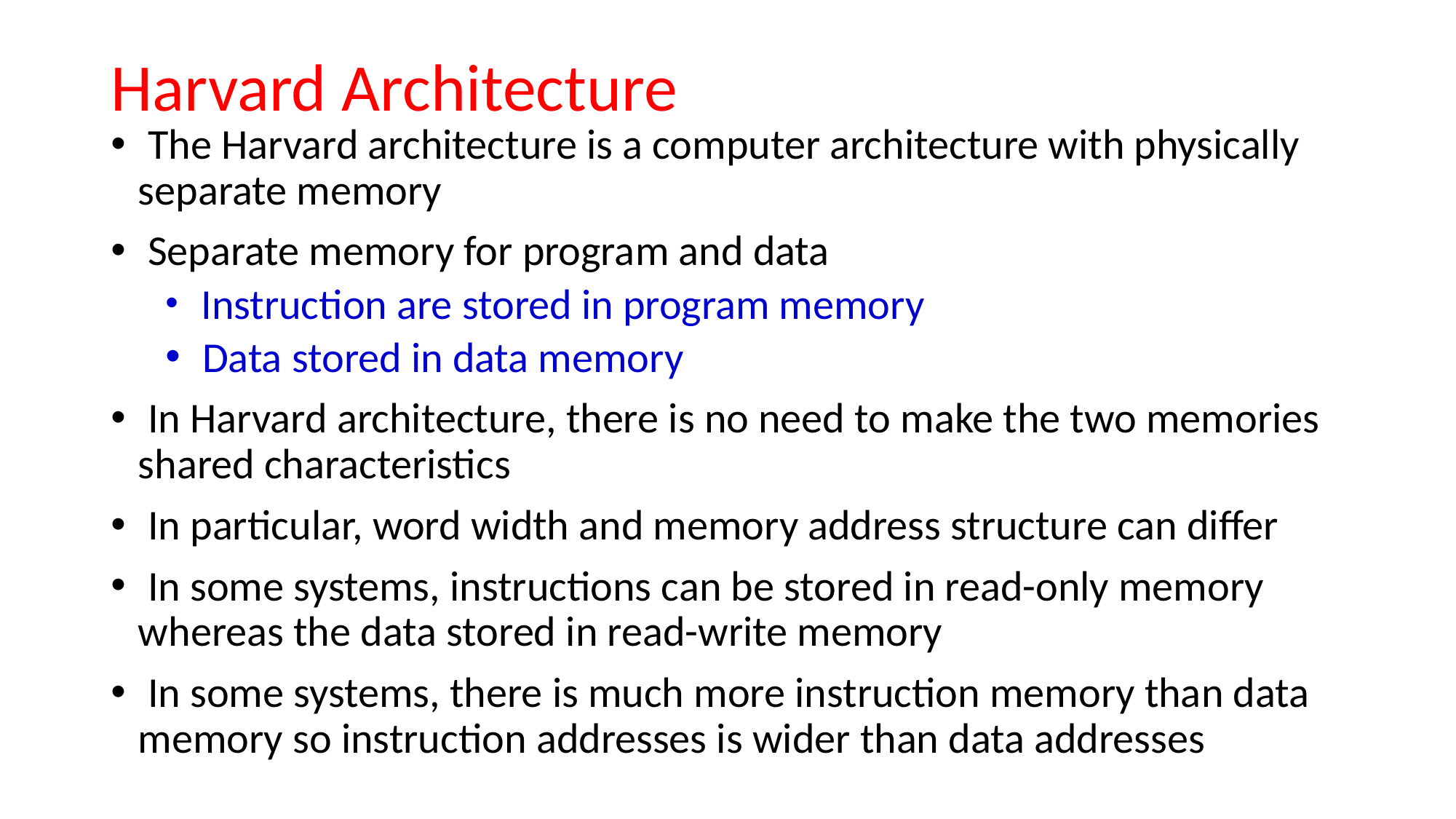

# Harvard Architecture
 The Harvard architecture is a computer architecture with physically separate memory
 Separate memory for program and data
 Instruction are stored in program memory
 Data stored in data memory
 In Harvard architecture, there is no need to make the two memories shared characteristics
 In particular, word width and memory address structure can differ
 In some systems, instructions can be stored in read-only memory whereas the data stored in read-write memory
 In some systems, there is much more instruction memory than data memory so instruction addresses is wider than data addresses